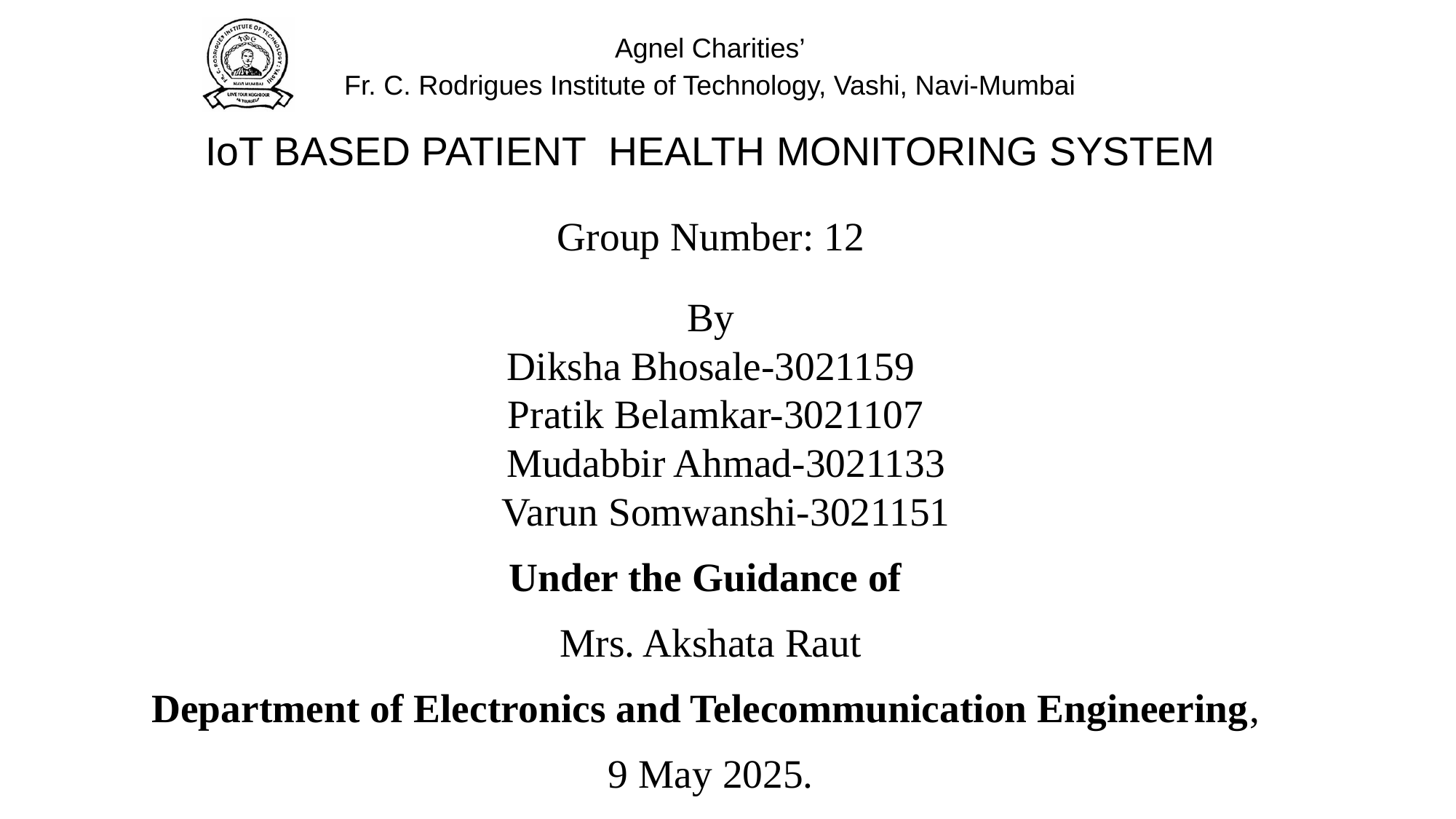

Agnel Charities’
Fr. C. Rodrigues Institute of Technology, Vashi, Navi-Mumbai

IoT BASED PATIENT  HEALTH MONITORING SYSTEM

Group Number: 12

By
Diksha Bhosale-3021159
 Pratik Belamkar-3021107
   Mudabbir Ahmad-3021133
   Varun Somwanshi-3021151

Under the Guidance of

Mrs. Akshata Raut

Department of Electronics and Telecommunication Engineering,

9 May 2025.